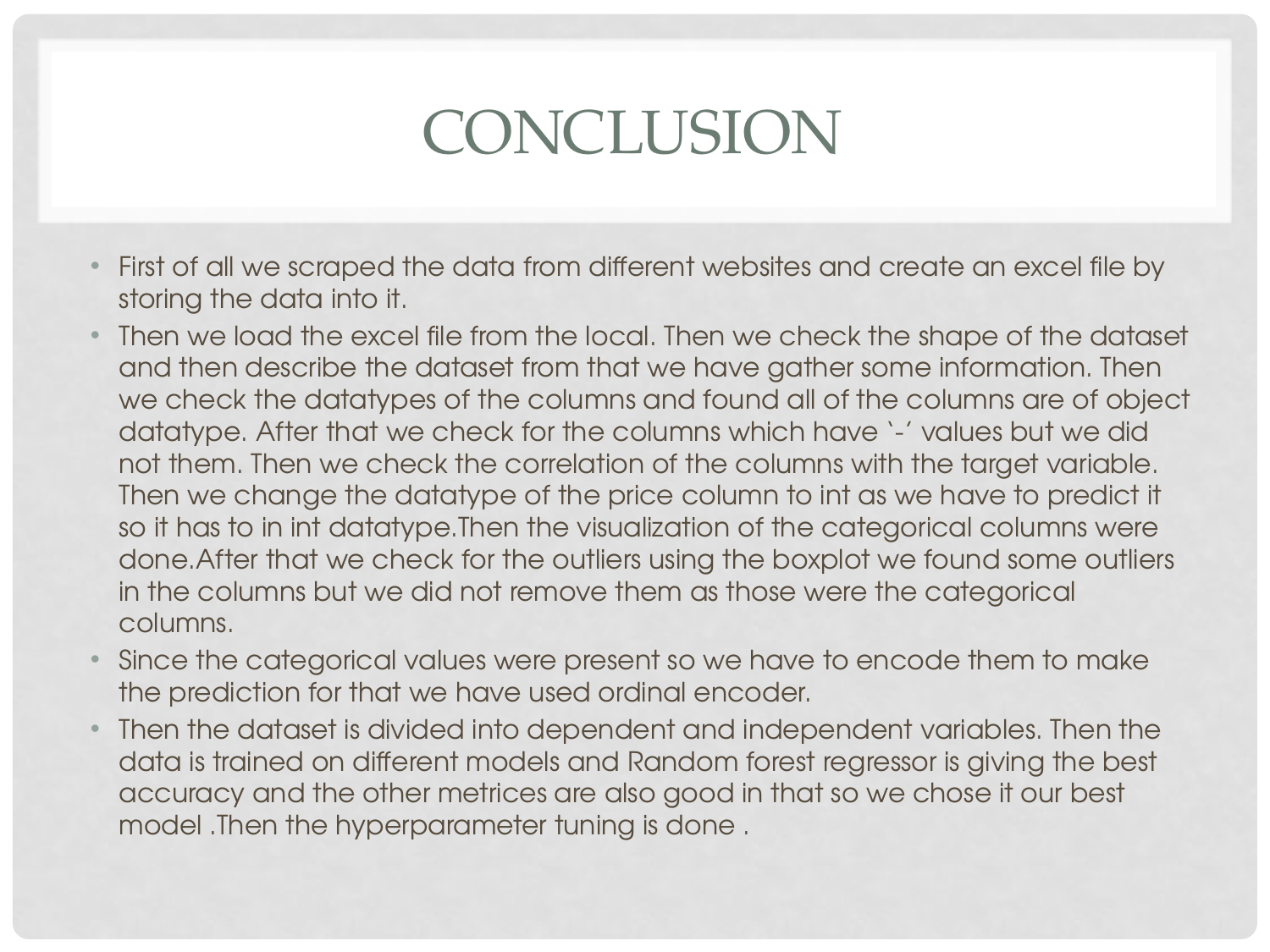

# Conclusion
First of all we scraped the data from different websites and create an excel file by storing the data into it.
Then we load the excel file from the local. Then we check the shape of the dataset and then describe the dataset from that we have gather some information. Then we check the datatypes of the columns and found all of the columns are of object datatype. After that we check for the columns which have ‘-’ values but we did not them. Then we check the correlation of the columns with the target variable. Then we change the datatype of the price column to int as we have to predict it so it has to in int datatype.Then the visualization of the categorical columns were done.After that we check for the outliers using the boxplot we found some outliers in the columns but we did not remove them as those were the categorical columns.
Since the categorical values were present so we have to encode them to make the prediction for that we have used ordinal encoder.
Then the dataset is divided into dependent and independent variables. Then the data is trained on different models and Random forest regressor is giving the best accuracy and the other metrices are also good in that so we chose it our best model .Then the hyperparameter tuning is done .